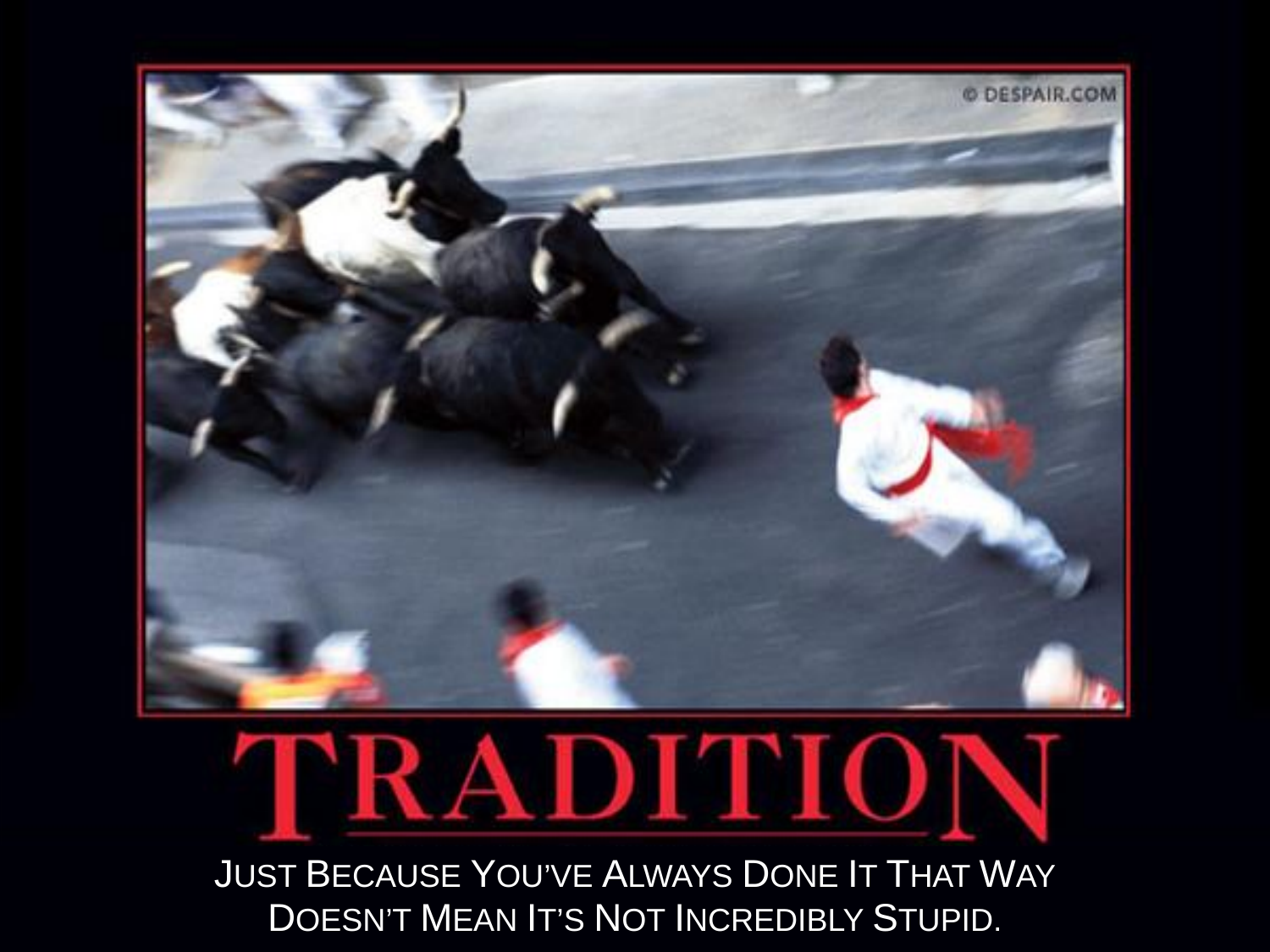

JUST BECAUSE YOU’VE ALWAYS DONE IT THAT WAY
DOESN’T MEAN IT’S NOT INCREDIBLY STUPID.